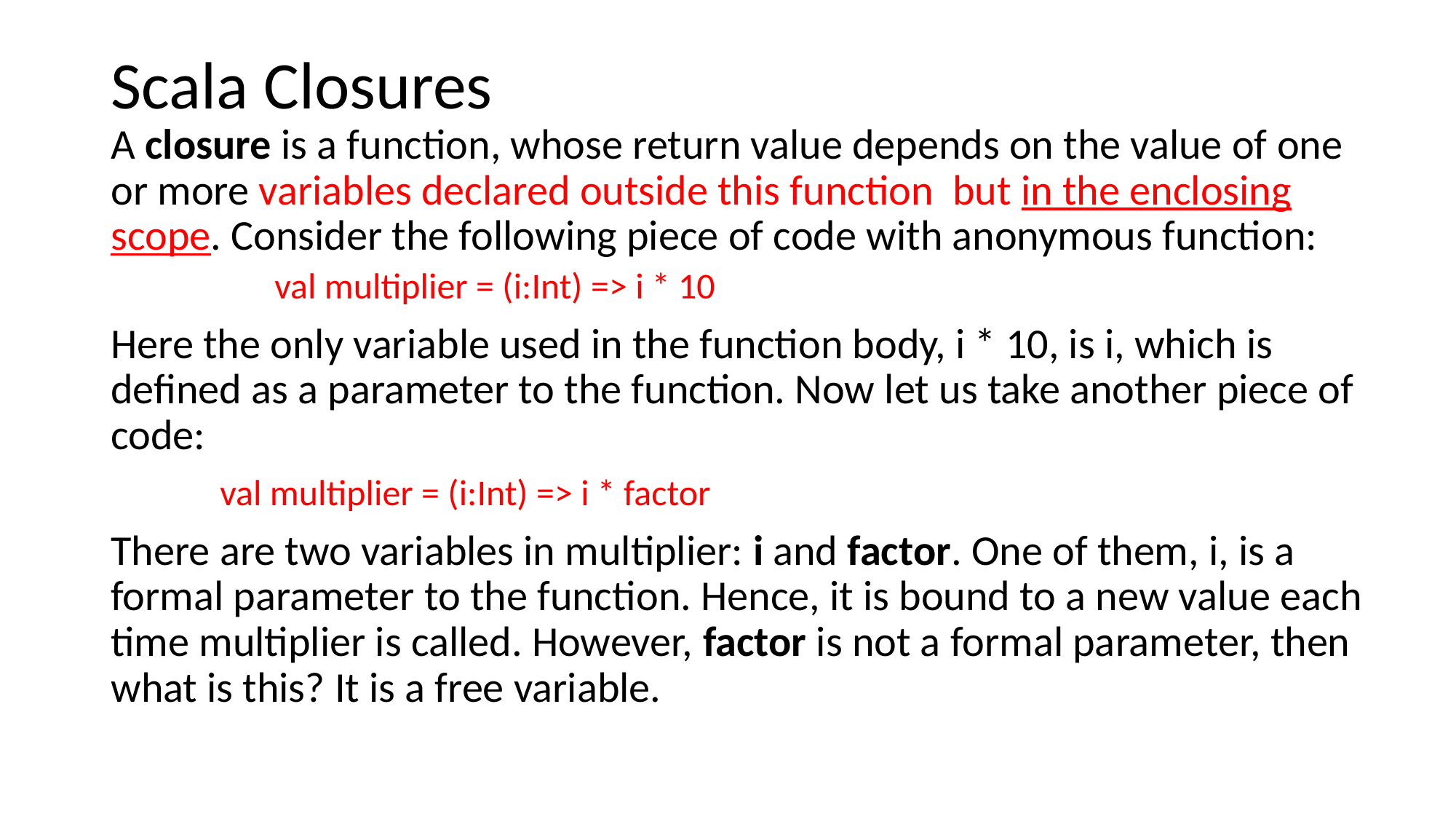

# Scala Closures
A closure is a function, whose return value depends on the value of one or more variables declared outside this function  but in the enclosing scope. Consider the following piece of code with anonymous function:
	val multiplier = (i:Int) => i * 10
Here the only variable used in the function body, i * 10, is i, which is defined as a parameter to the function. Now let us take another piece of code:
	val multiplier = (i:Int) => i * factor
There are two variables in multiplier: i and factor. One of them, i, is a formal parameter to the function. Hence, it is bound to a new value each time multiplier is called. However, factor is not a formal parameter, then what is this? It is a free variable.